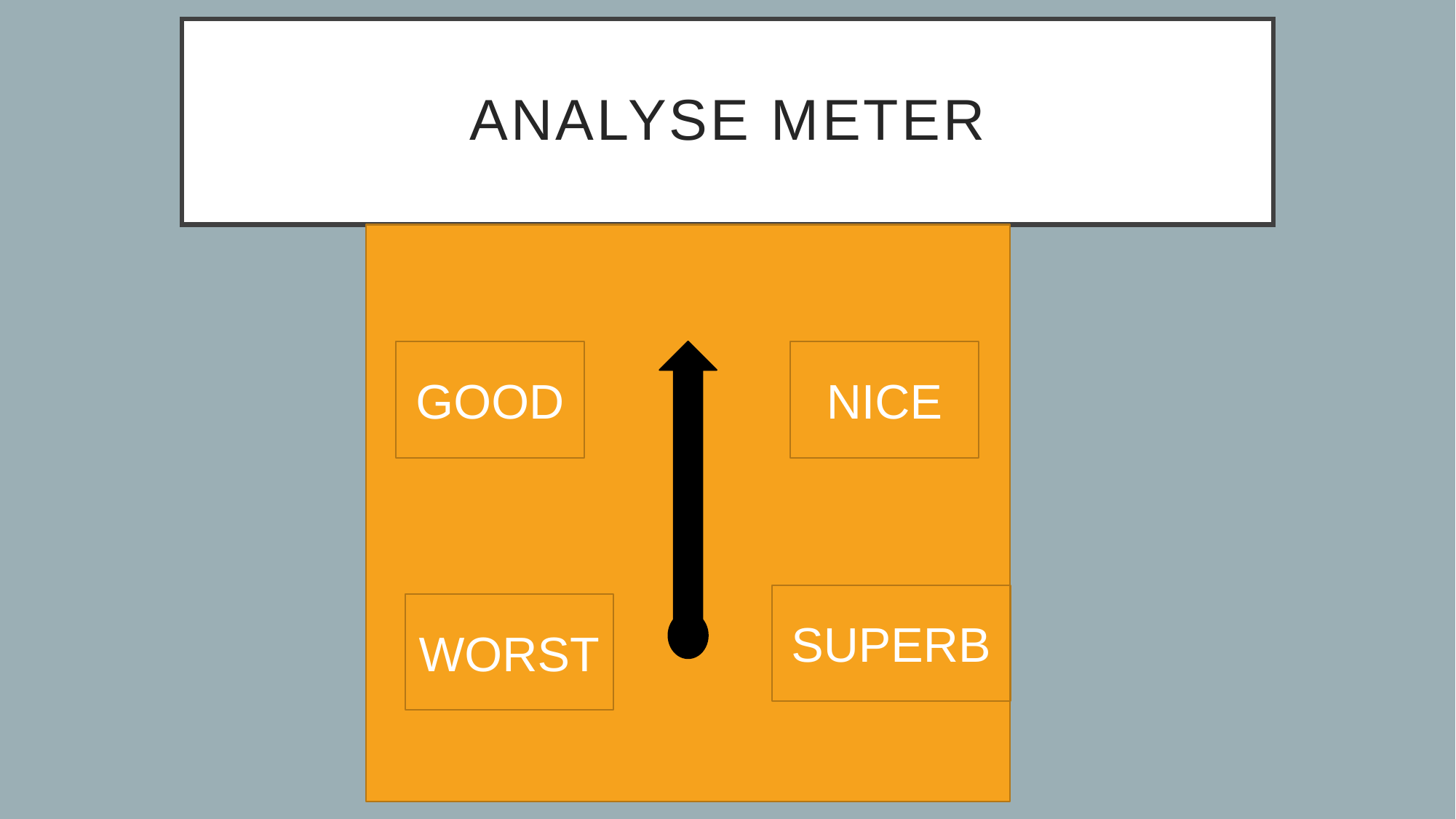

# ANALYSE METER

GOOD

NICE

SUPERB
WORST